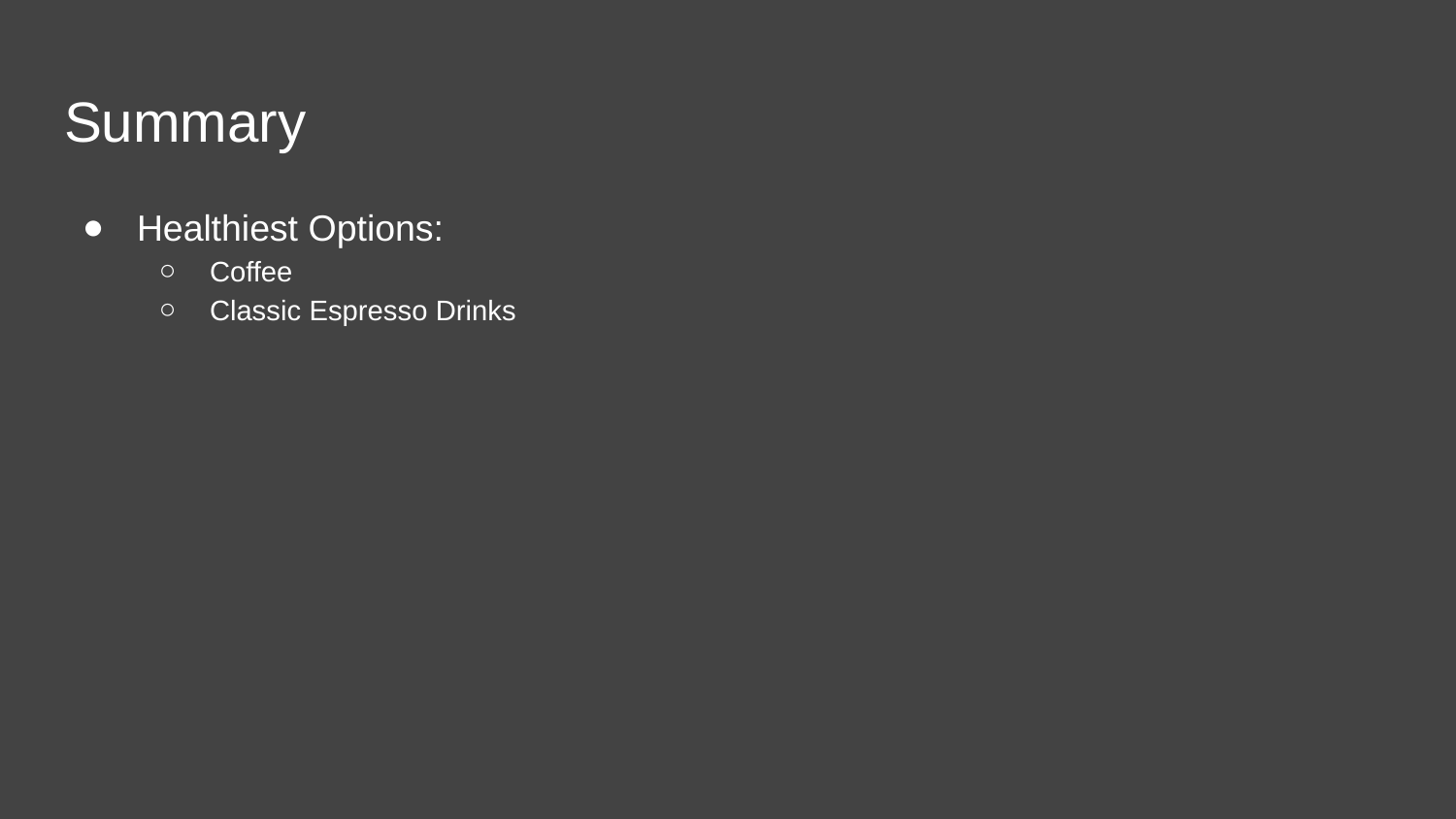

# Summary
Healthiest Options:
Coffee
Classic Espresso Drinks